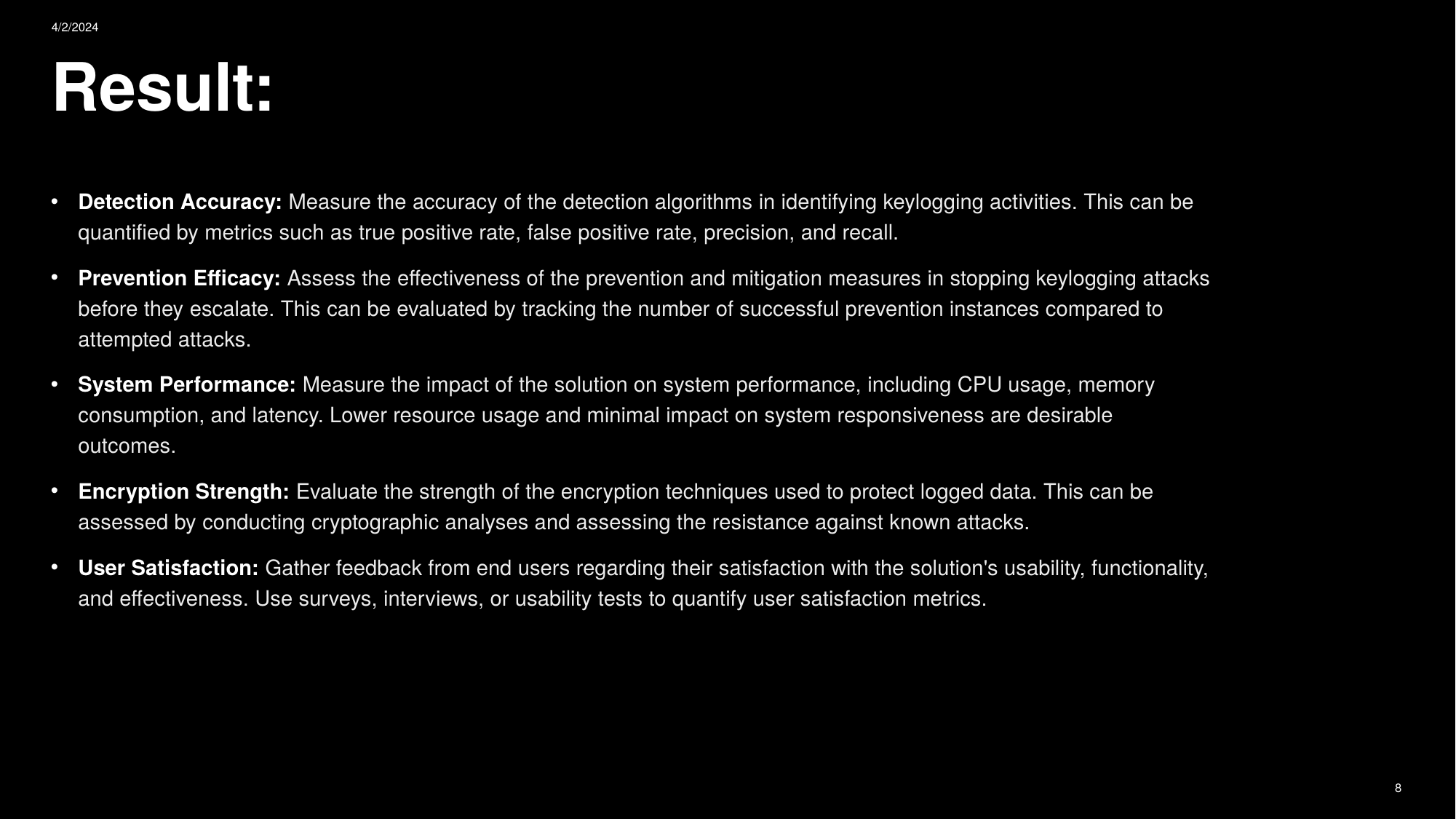

4/2/2024
# Result:
Detection Accuracy: Measure the accuracy of the detection algorithms in identifying keylogging activities. This can be quantified by metrics such as true positive rate, false positive rate, precision, and recall.
Prevention Efficacy: Assess the effectiveness of the prevention and mitigation measures in stopping keylogging attacks before they escalate. This can be evaluated by tracking the number of successful prevention instances compared to attempted attacks.
System Performance: Measure the impact of the solution on system performance, including CPU usage, memory consumption, and latency. Lower resource usage and minimal impact on system responsiveness are desirable outcomes.
Encryption Strength: Evaluate the strength of the encryption techniques used to protect logged data. This can be assessed by conducting cryptographic analyses and assessing the resistance against known attacks.
User Satisfaction: Gather feedback from end users regarding their satisfaction with the solution's usability, functionality, and effectiveness. Use surveys, interviews, or usability tests to quantify user satisfaction metrics.

8